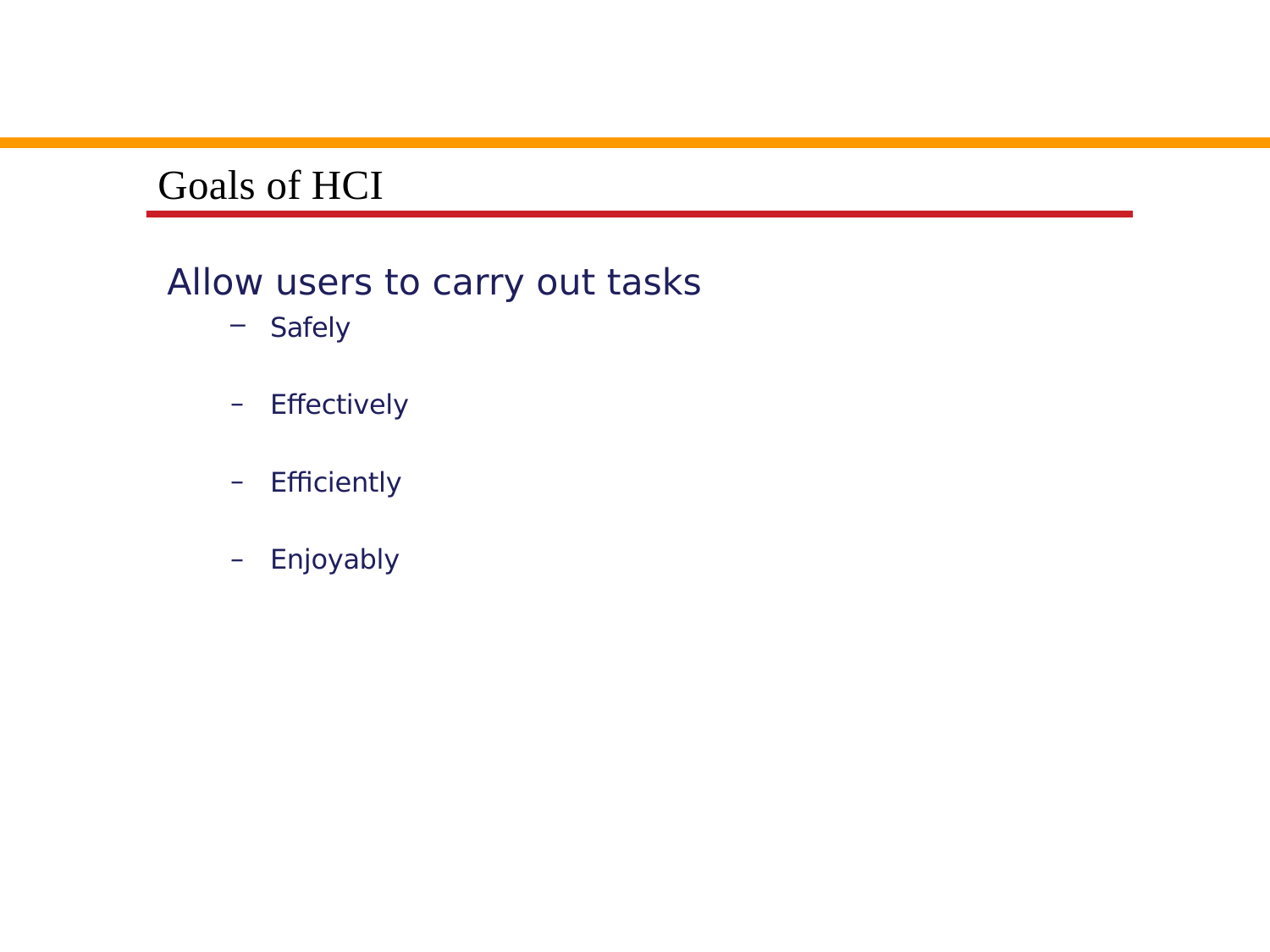

# Goals of HCI

Allow users to carry out tasks
Safely

Effectively

Efficiently

Enjoyably